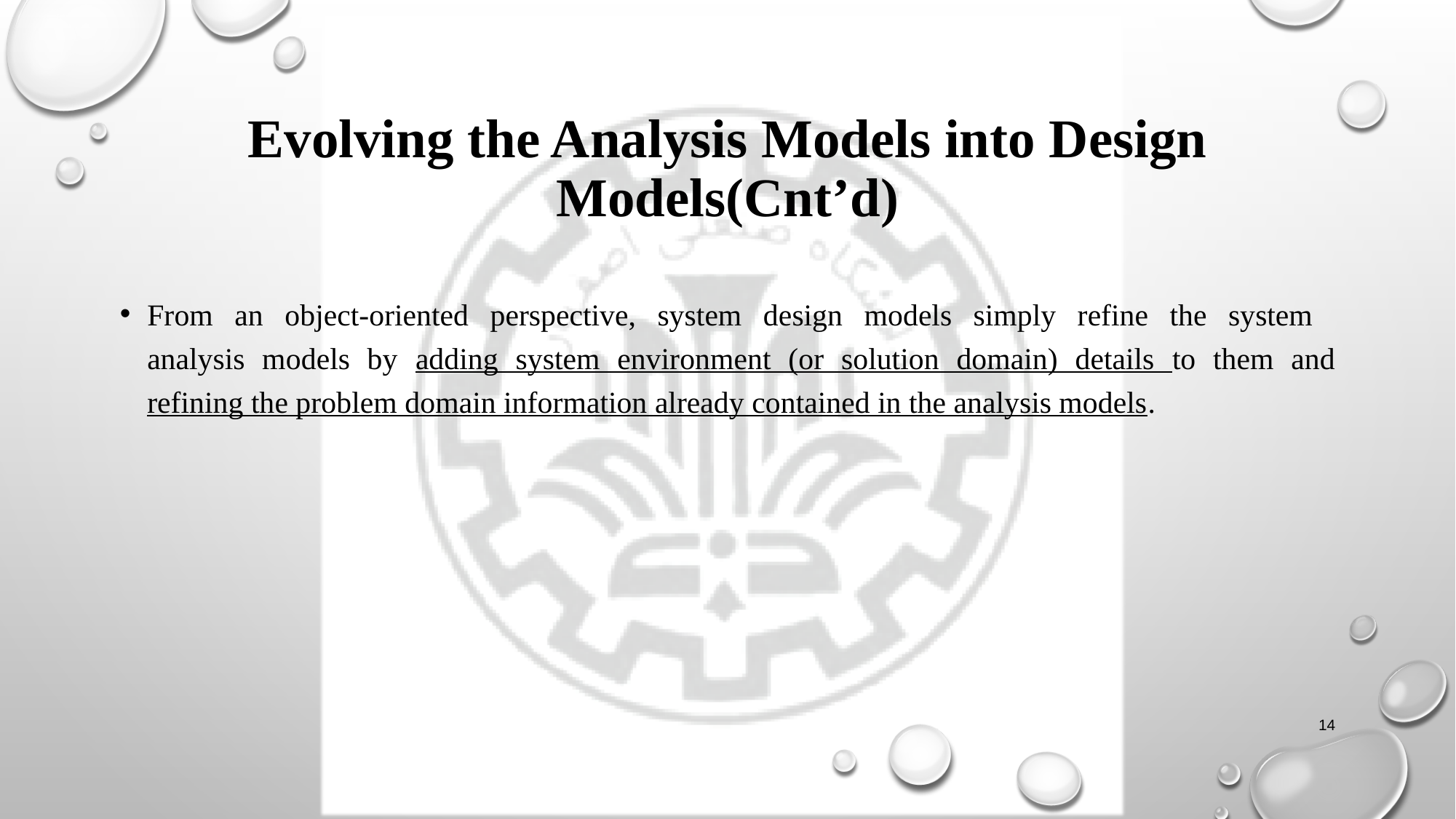

# Evolving the Analysis Models into Design Models(Cnt’d)
From an object-oriented perspective, system design models simply refine the system
analysis models by adding system environment (or solution domain) details to them and
refining the problem domain information already contained in the analysis models.
14